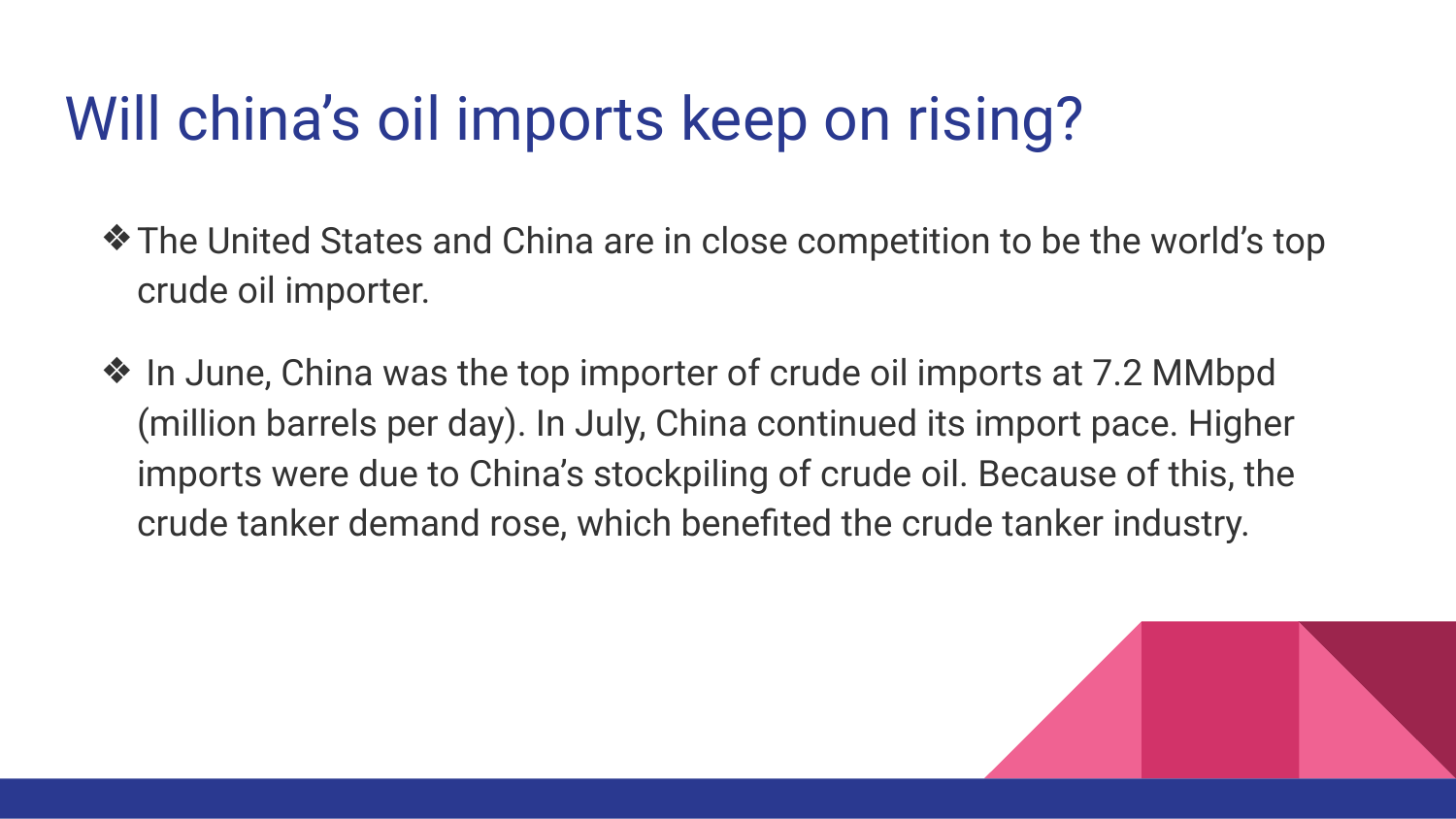

# Will china’s oil imports keep on rising?
The United States and China are in close competition to be the world’s top crude oil importer.
 In June, China was the top importer of crude oil imports at 7.2 MMbpd (million barrels per day). In July, China continued its import pace. Higher imports were due to China’s stockpiling of crude oil. Because of this, the crude tanker demand rose, which benefited the crude tanker industry.